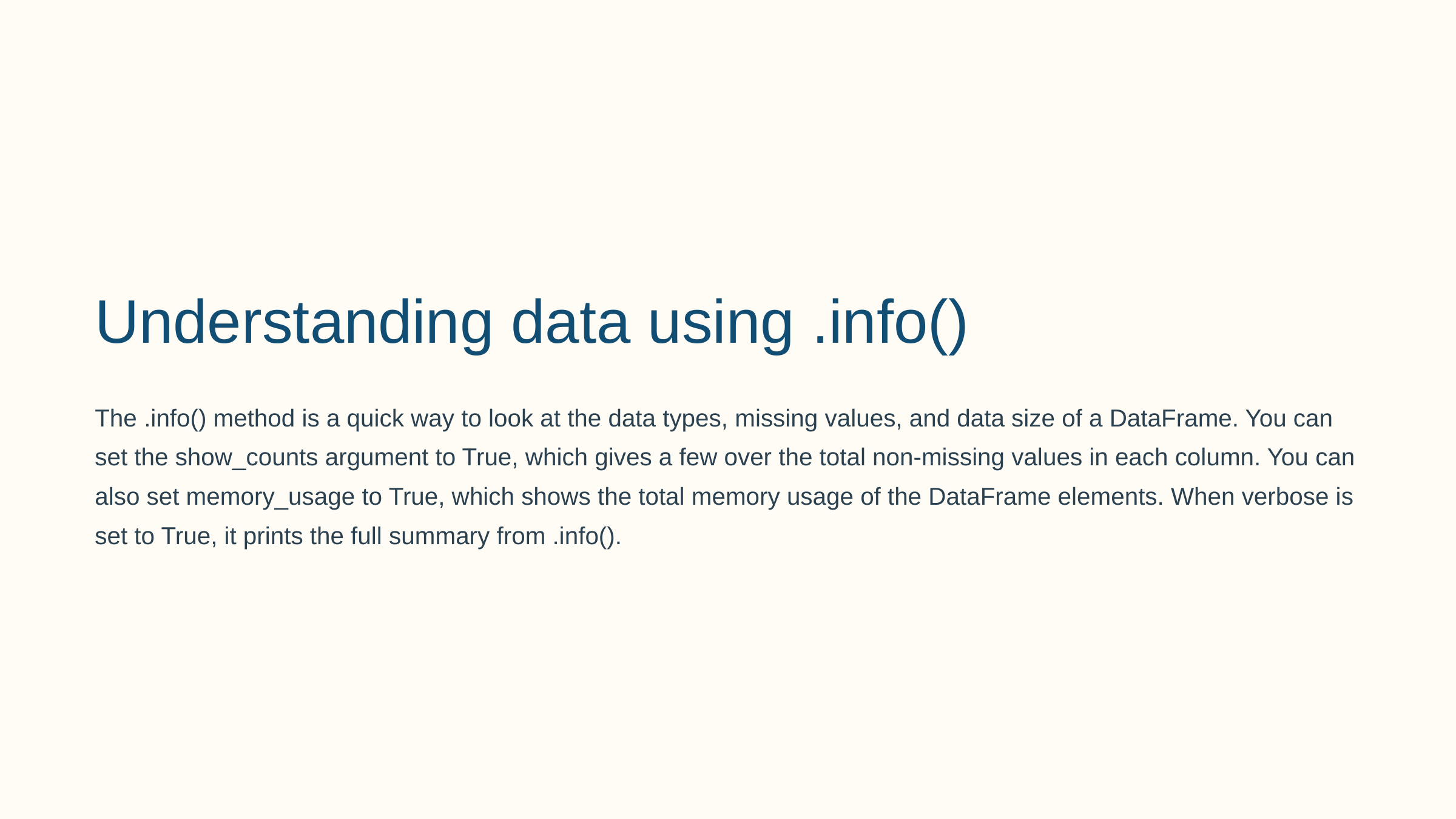

Understanding data using .info()
The .info() method is a quick way to look at the data types, missing values, and data size of a DataFrame. You can set the show_counts argument to True, which gives a few over the total non-missing values in each column. You can also set memory_usage to True, which shows the total memory usage of the DataFrame elements. When verbose is set to True, it prints the full summary from .info().